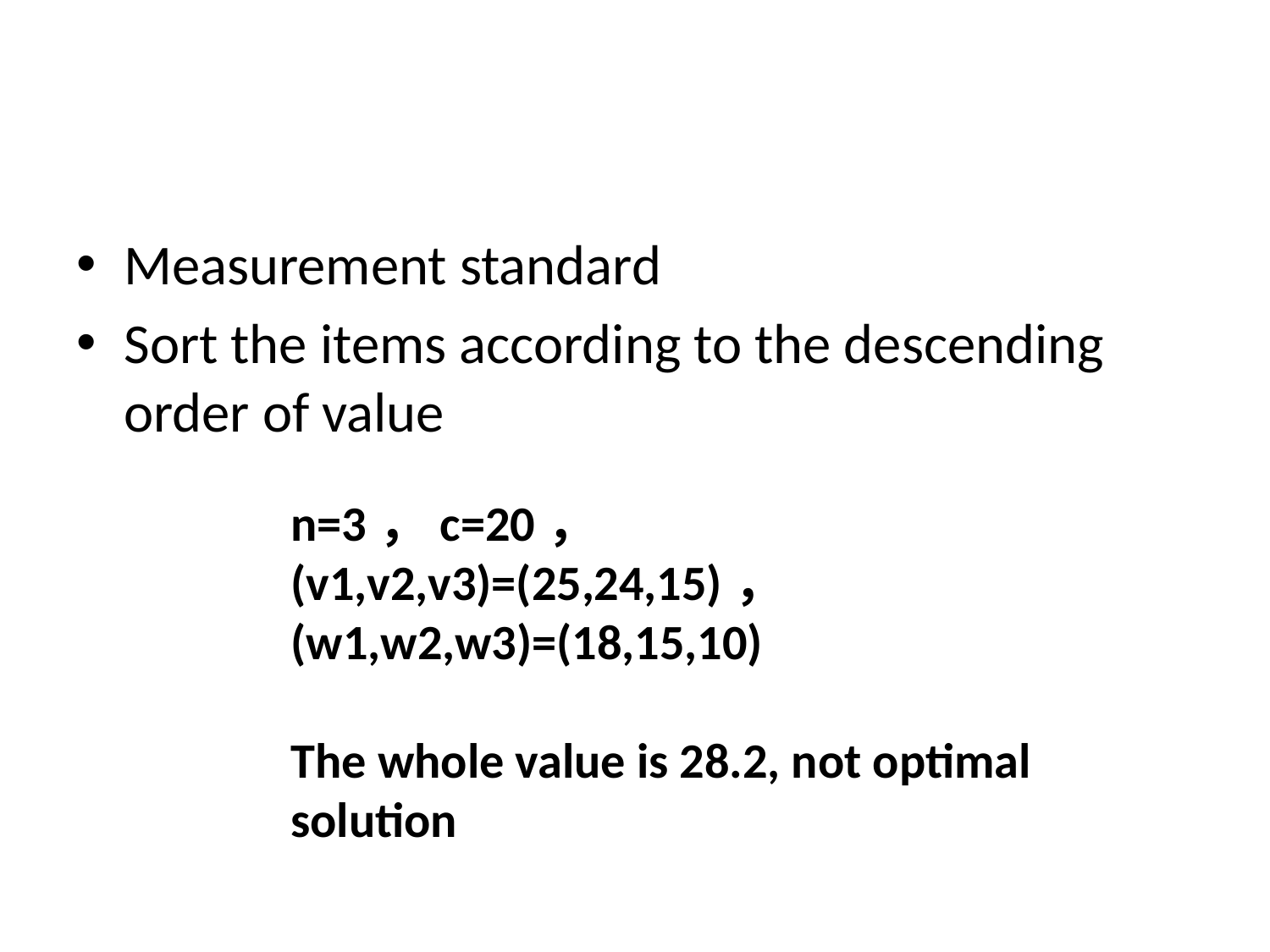

#
Measurement standard
Sort the items according to the descending order of value

n=3，c=20，
(v1,v2,v3)=(25,24,15)，
(w1,w2,w3)=(18,15,10)

The whole value is 28.2, not optimal solution